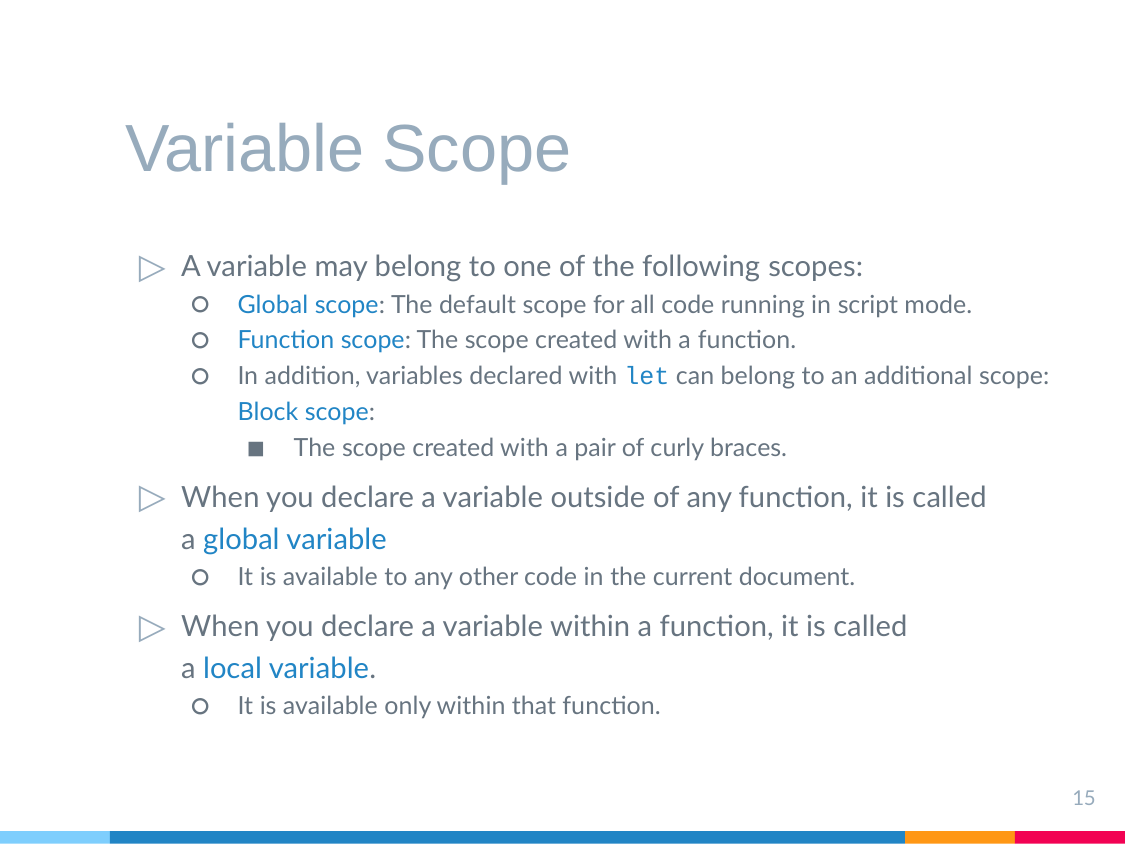

# Variable Scope
A variable may belong to one of the following scopes:
Global scope: The default scope for all code running in script mode.
Function scope: The scope created with a function.
In addition, variables declared with let can belong to an additional scope:
Block scope:
The scope created with a pair of curly braces.
When you declare a variable outside of any function, it is called a global variable
It is available to any other code in the current document.
When you declare a variable within a function, it is called a local variable.
It is available only within that function.
15